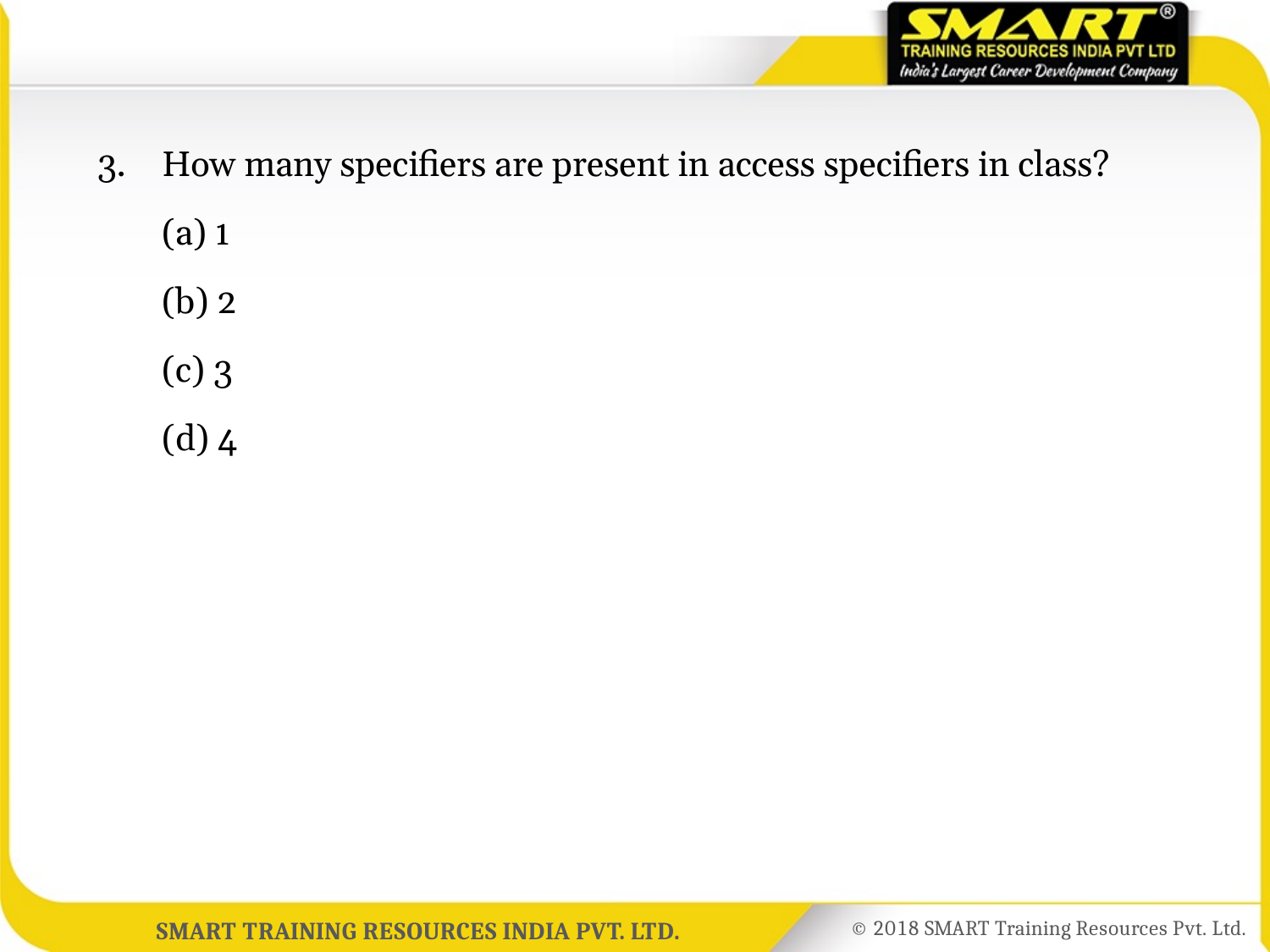

3.	How many specifiers are present in access specifiers in class?
	(a) 1
	(b) 2
	(c) 3
	(d) 4